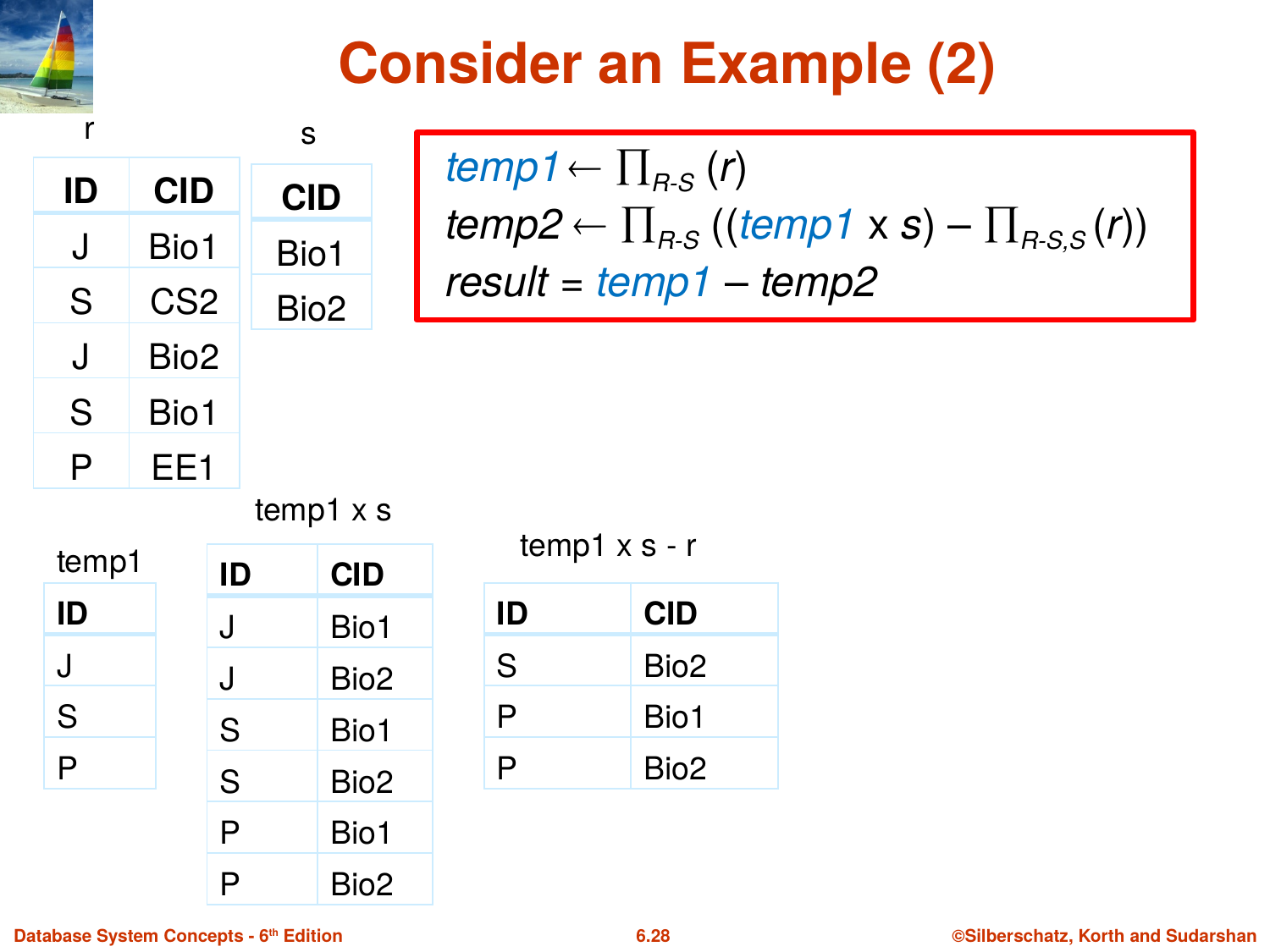

# Consider an Example (2)
r
s

temp1 ← ∏R-S (r)
temp2 ← ∏R-S ((temp1 x s) – ∏R-S,S (r))
result = temp1 – temp2
| ID | CID |
| --- | --- |
| J | Bio1 |
| S | CS2 |
| J | Bio2 |
| S | Bio1 |
| P | EE1 |
| CID |
| --- |
| Bio1 |
| Bio2 |
temp1 x s
temp1 x s - r
temp1
| ID | CID |
| --- | --- |
| J | Bio1 |
| J | Bio2 |
| S | Bio1 |
| S | Bio2 |
| P | Bio1 |
| P | Bio2 |
| ID |
| --- |
| J |
| S |
| P |
| ID | CID |
| --- | --- |
| S | Bio2 |
| P | Bio1 |
| P | Bio2 |